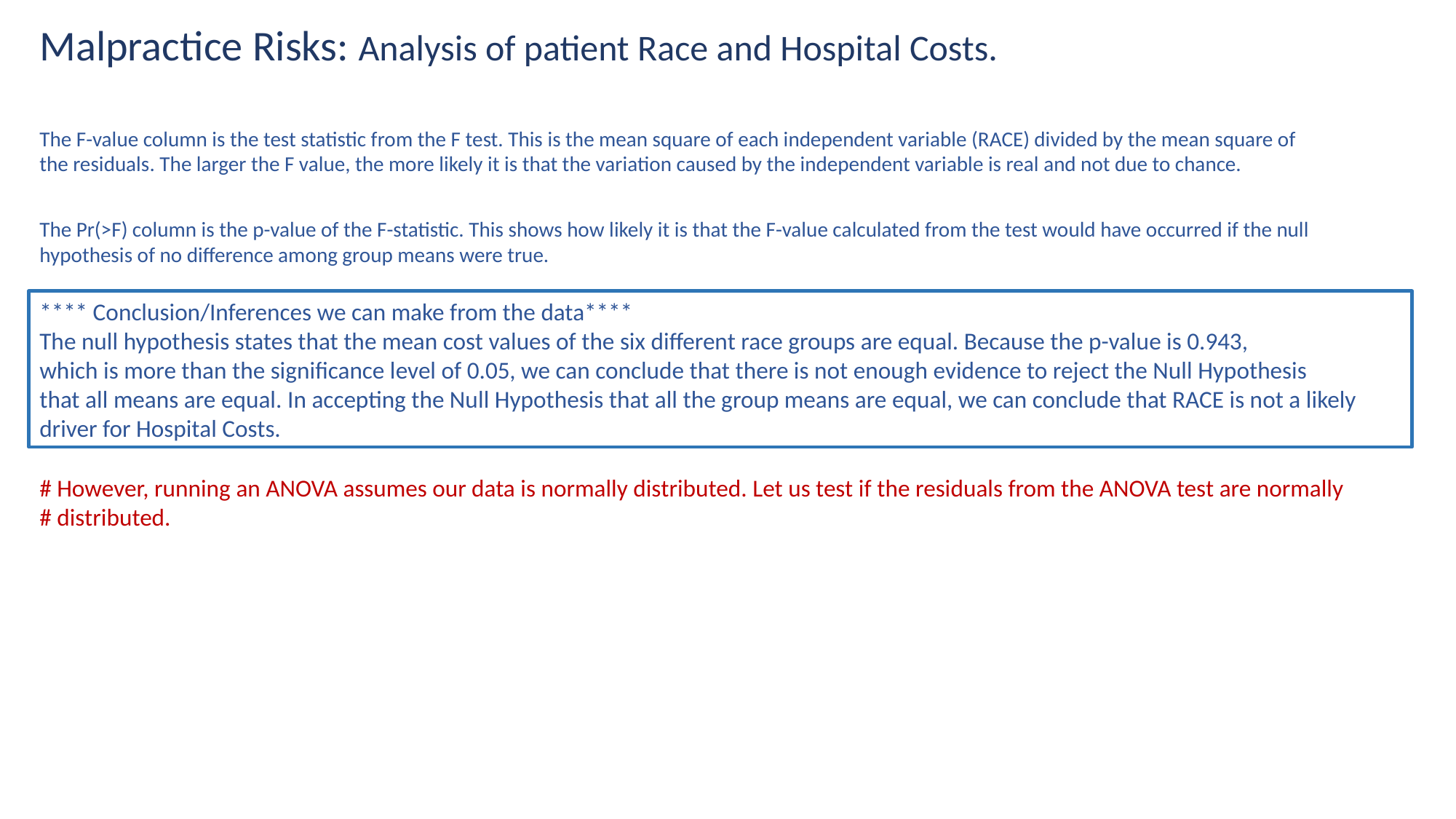

# Malpractice Risks: Analysis of patient Race and Hospital Costs.
The F-value column is the test statistic from the F test. This is the mean square of each independent variable (RACE) divided by the mean square of
the residuals. The larger the F value, the more likely it is that the variation caused by the independent variable is real and not due to chance.
The Pr(>F) column is the p-value of the F-statistic. This shows how likely it is that the F-value calculated from the test would have occurred if the null
hypothesis of no difference among group means were true.
**** Conclusion/Inferences we can make from the data****
The null hypothesis states that the mean cost values of the six different race groups are equal. Because the p-value is 0.943,
which is more than the significance level of 0.05, we can conclude that there is not enough evidence to reject the Null Hypothesis
that all means are equal. In accepting the Null Hypothesis that all the group means are equal, we can conclude that RACE is not a likely
driver for Hospital Costs.
# However, running an ANOVA assumes our data is normally distributed. Let us test if the residuals from the ANOVA test are normally
# distributed.